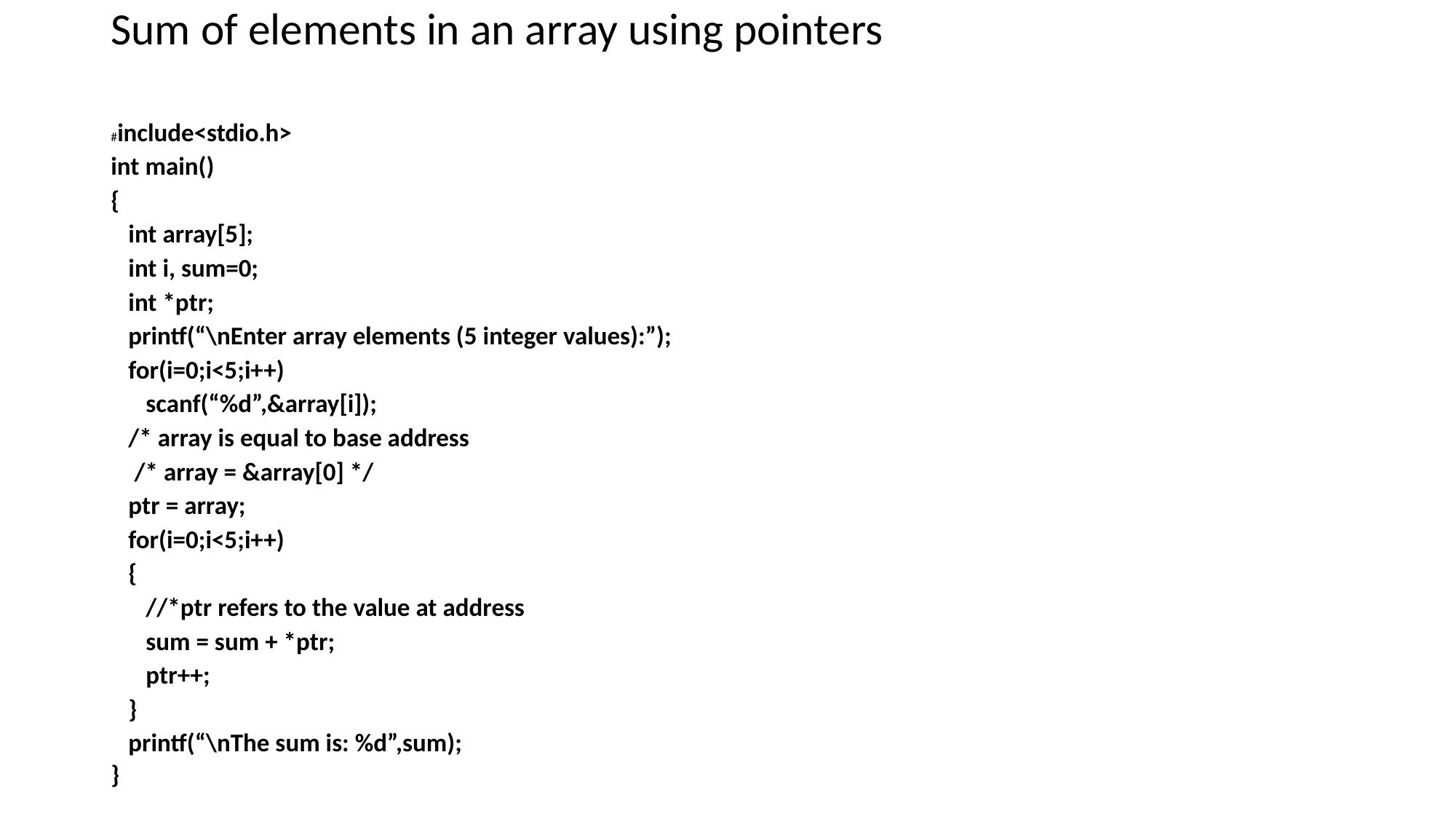

# Sum of elements in an array using pointers
#include<stdio.h>
int main()
{
   int array[5];
   int i, sum=0;
   int *ptr;
   printf(“\nEnter array elements (5 integer values):”);
   for(i=0;i<5;i++)
      scanf(“%d”,&array[i]);
   /* array is equal to base address
    /* array = &array[0] */
   ptr = array;
   for(i=0;i<5;i++)
   {
      //*ptr refers to the value at address
      sum = sum + *ptr;
      ptr++;
   }
   printf(“\nThe sum is: %d”,sum);
}